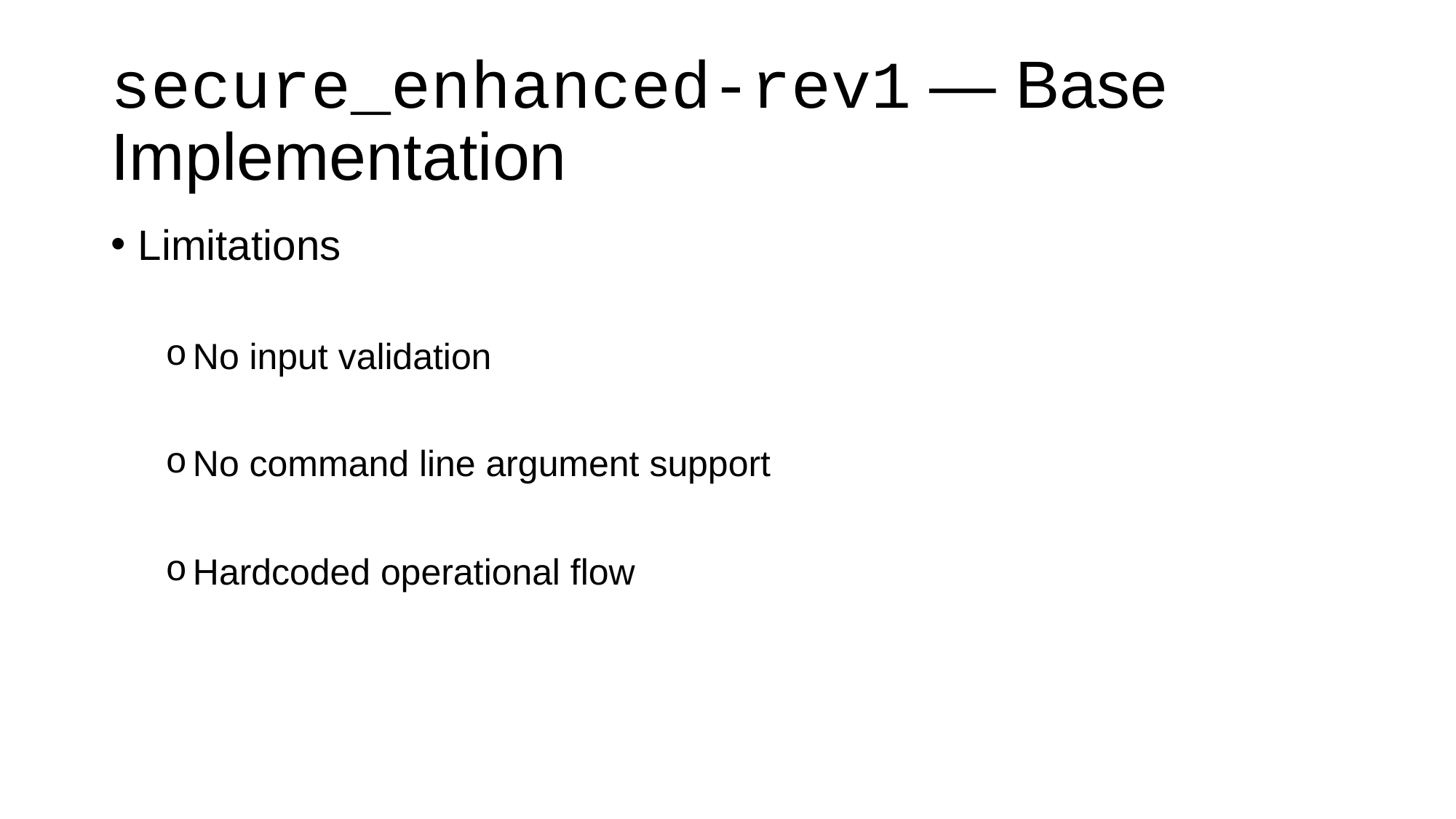

# secure_enhanced-rev1 — Base Implementation
Limitations

No input validation

No command line argument support

Hardcoded operational flow